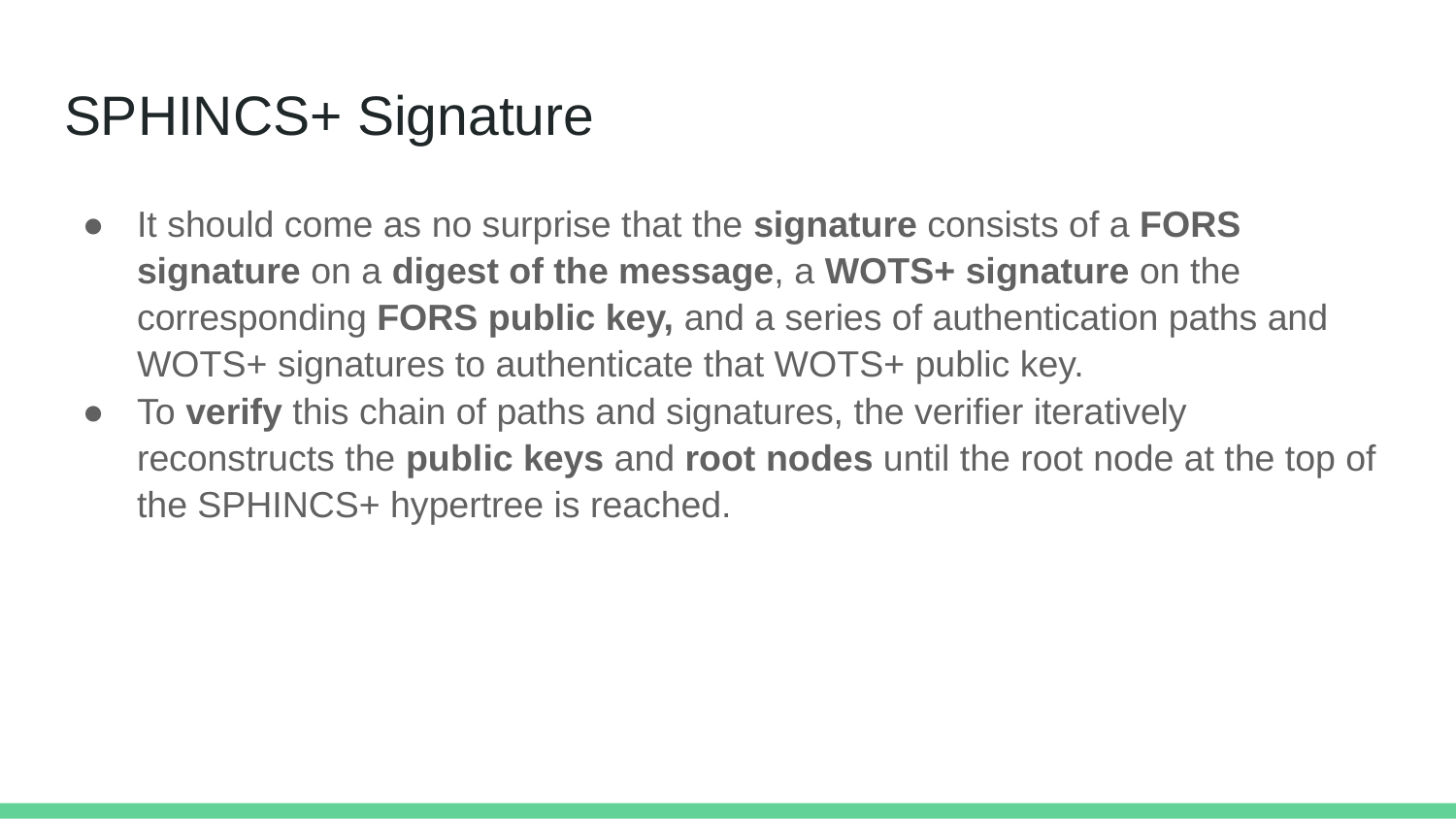

# SPHINCS+ Signature
It should come as no surprise that the signature consists of a FORS signature on a digest of the message, a WOTS+ signature on the corresponding FORS public key, and a series of authentication paths and WOTS+ signatures to authenticate that WOTS+ public key.
To verify this chain of paths and signatures, the verifier iteratively reconstructs the public keys and root nodes until the root node at the top of the SPHINCS+ hypertree is reached.